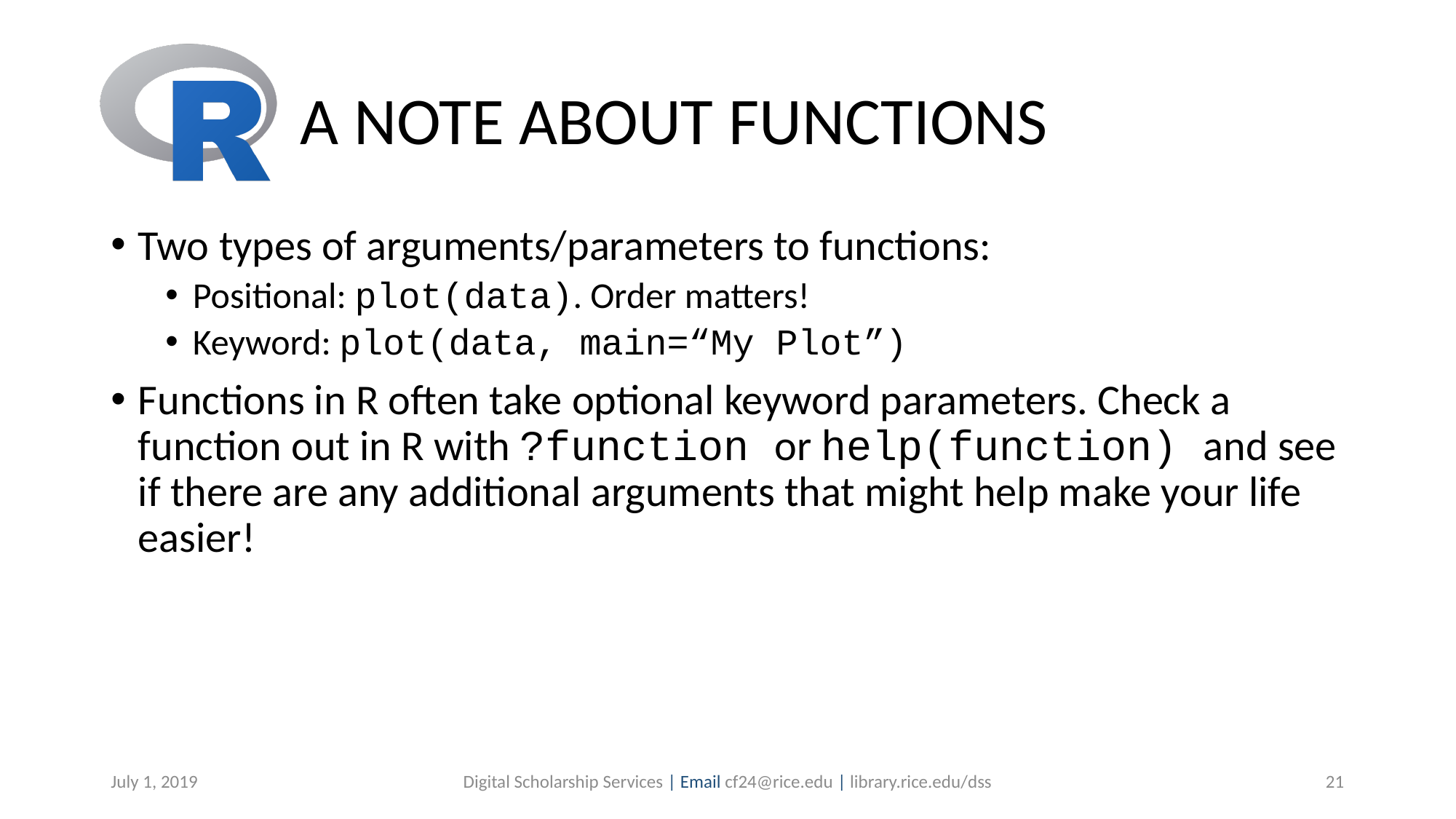

# A NOTE ABOUT FUNCTIONS
Two types of arguments/parameters to functions:
Positional: plot(data). Order matters!
Keyword: plot(data, main=“My Plot”)
Functions in R often take optional keyword parameters. Check a function out in R with ?function or help(function) and see if there are any additional arguments that might help make your life easier!
July 1, 2019
Digital Scholarship Services | Email cf24@rice.edu | library.rice.edu/dss
21